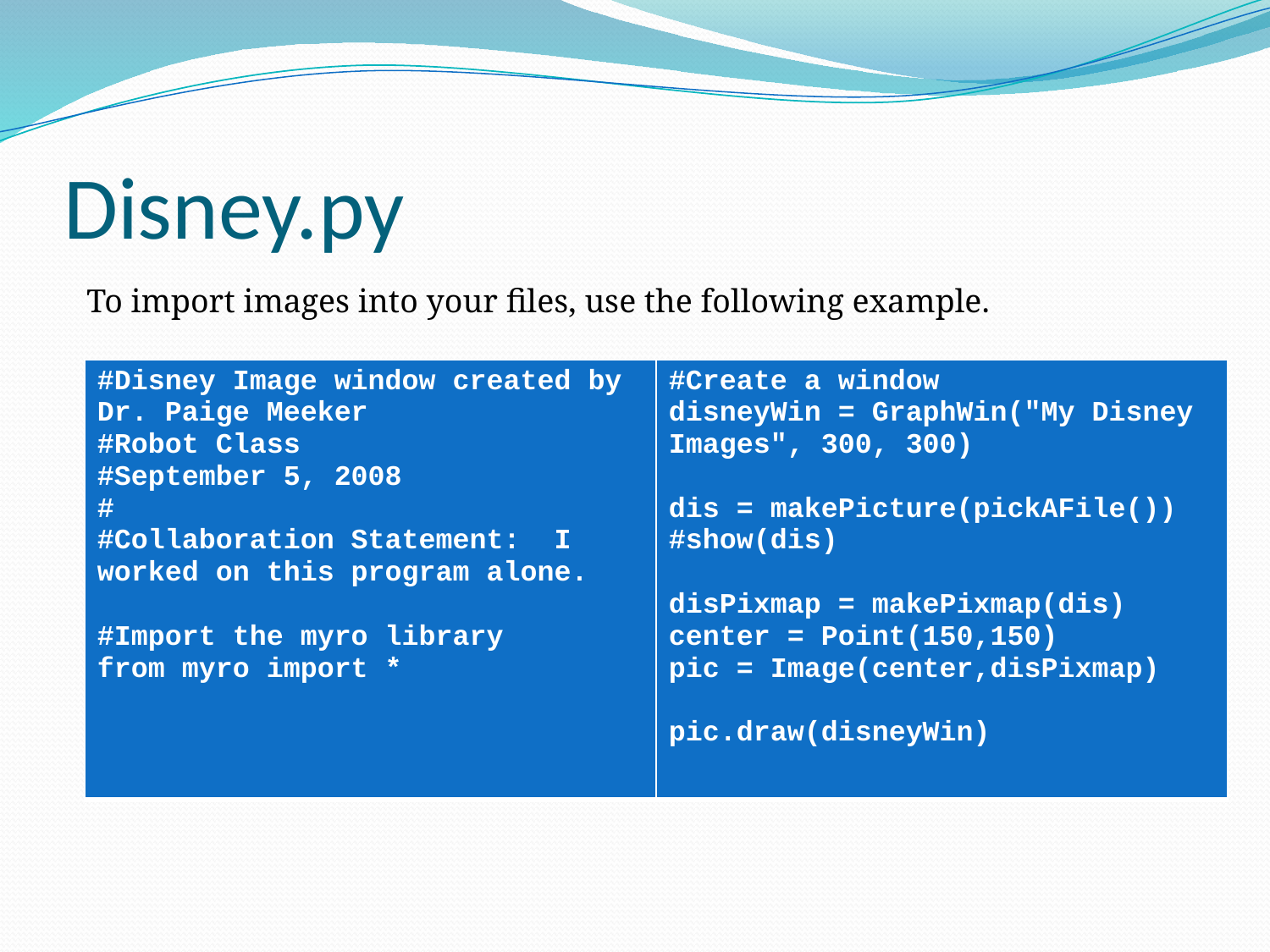

# Disney.py
To import images into your files, use the following example.
| #Disney Image window created by Dr. Paige Meeker #Robot Class #September 5, 2008 # #Collaboration Statement: I worked on this program alone. #Import the myro library from myro import \* | #Create a window disneyWin = GraphWin("My Disney Images", 300, 300) dis = makePicture(pickAFile()) #show(dis) disPixmap = makePixmap(dis) center = Point(150,150) pic = Image(center,disPixmap) pic.draw(disneyWin) |
| --- | --- |